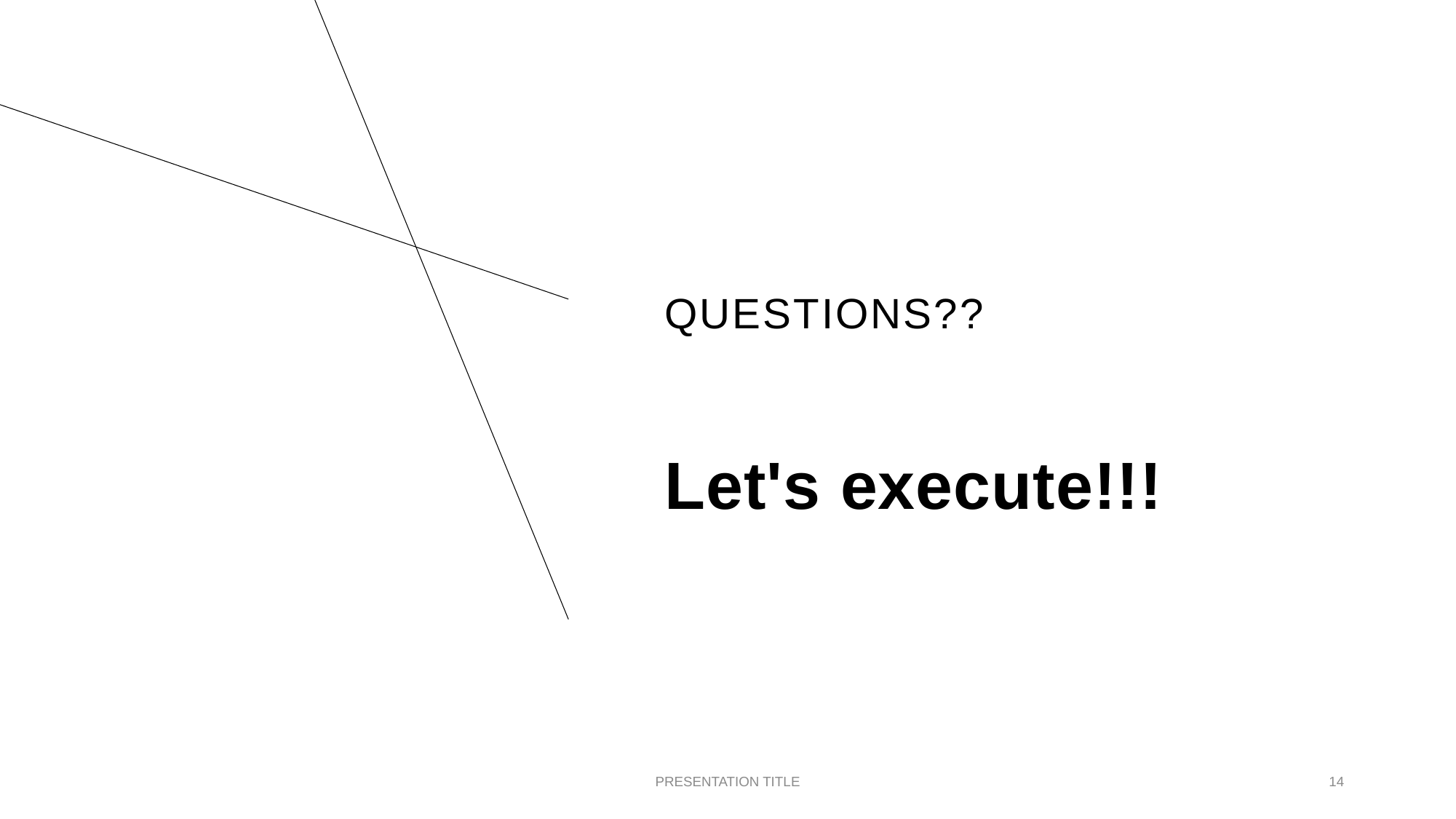

# Questions??
Let's execute!!!
PRESENTATION TITLE
14